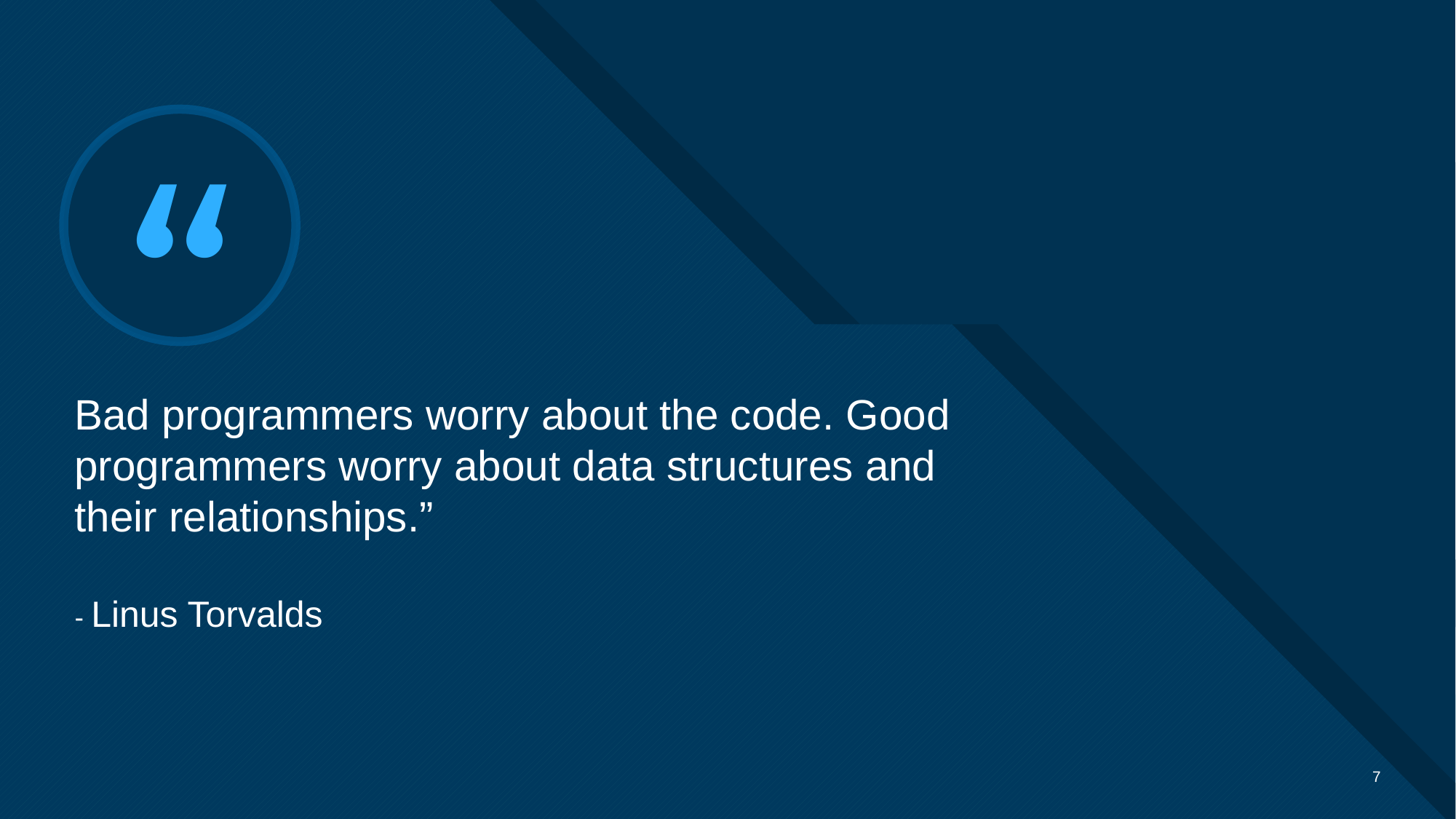

# Bad programmers worry about the code. Good programmers worry about data structures and their relationships.” - Linus Torvalds
7